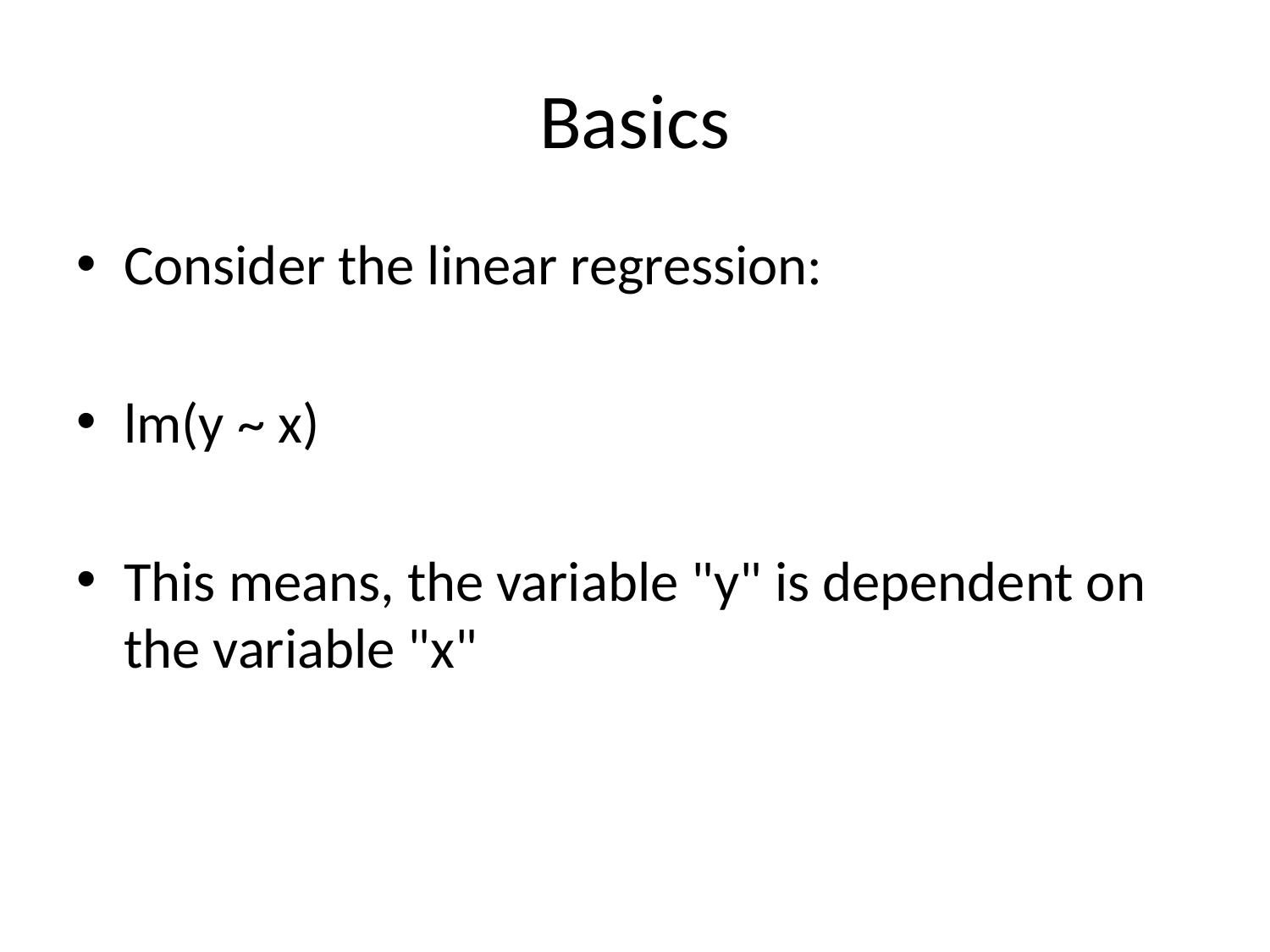

# Basics
Consider the linear regression:

lm(y ~ x)

This means, the variable "y" is dependent on the variable "x"